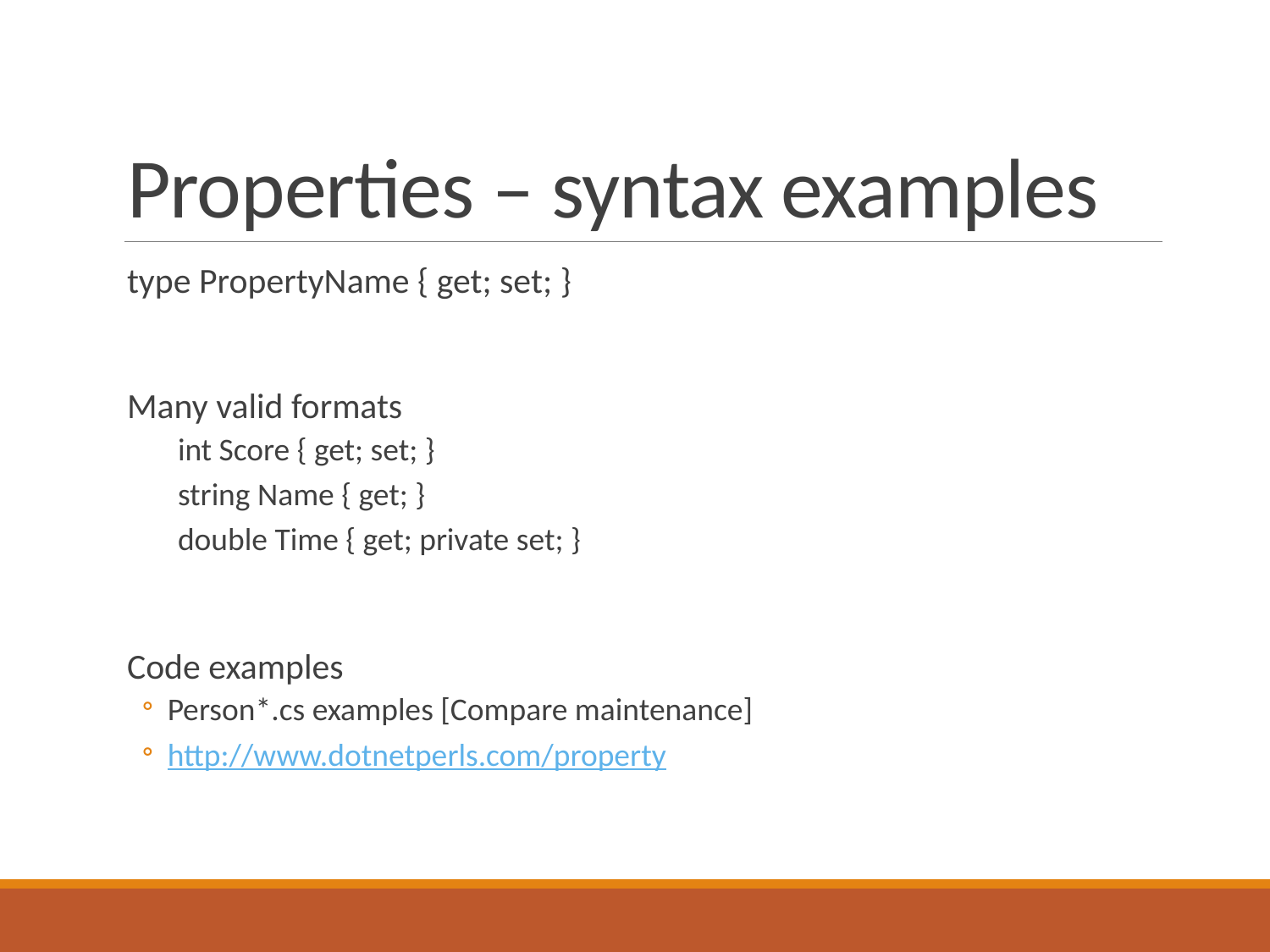

# Properties – syntax examples
type PropertyName { get; set; }

Many valid formats
int Score { get; set; }
string Name { get; }
double Time { get; private set; }

Code examples
Person*.cs examples [Compare maintenance]
http://www.dotnetperls.com/property